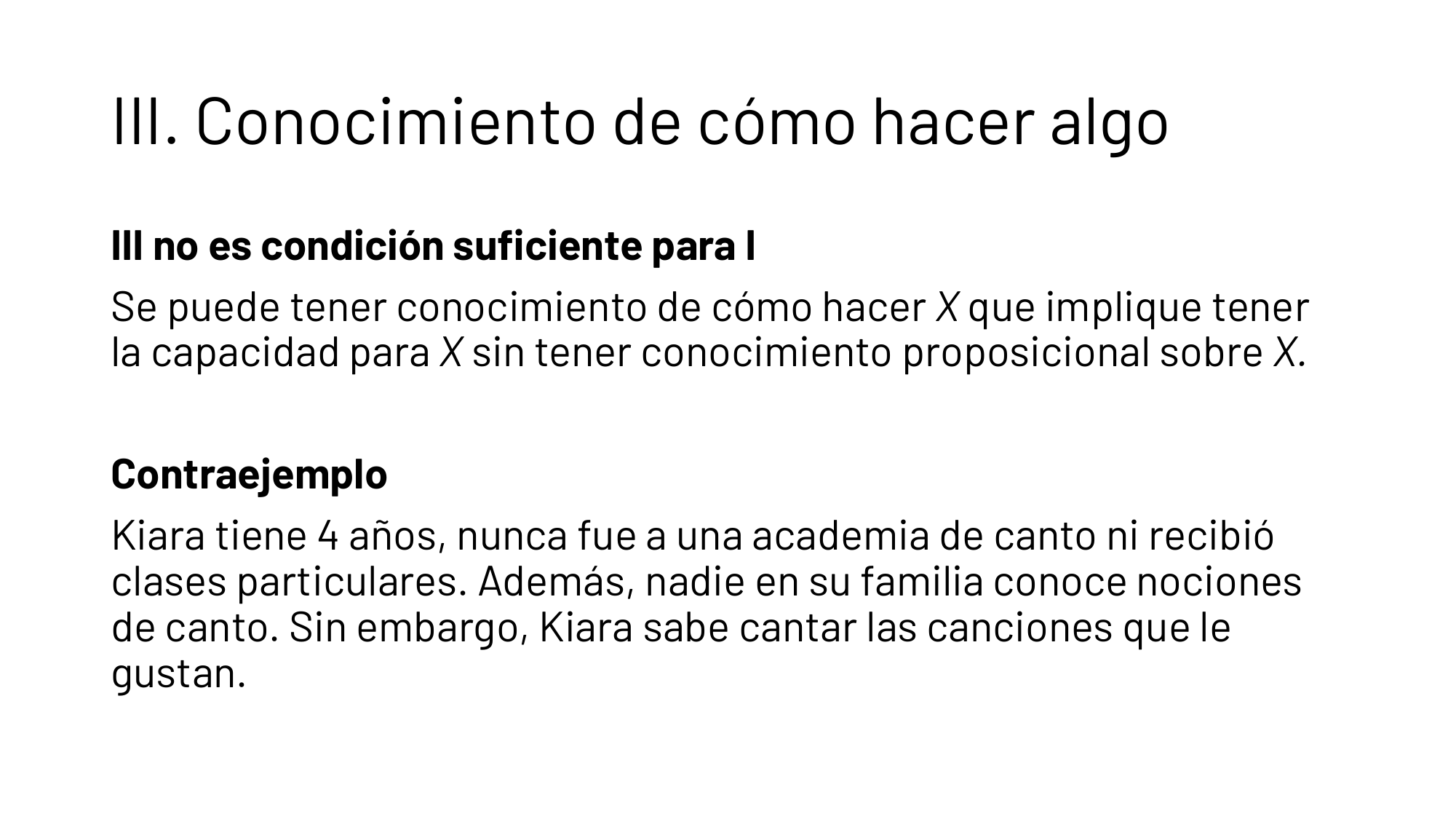

# III. Conocimiento de cómo hacer algo
III no es condición suficiente para I
Se puede tener conocimiento de cómo hacer X que implique tener la capacidad para X sin tener conocimiento proposicional sobre X.

Contraejemplo
Kiara tiene 4 años, nunca fue a una academia de canto ni recibió clases particulares. Además, nadie en su familia conoce nociones de canto. Sin embargo, Kiara sabe cantar las canciones que le gustan.